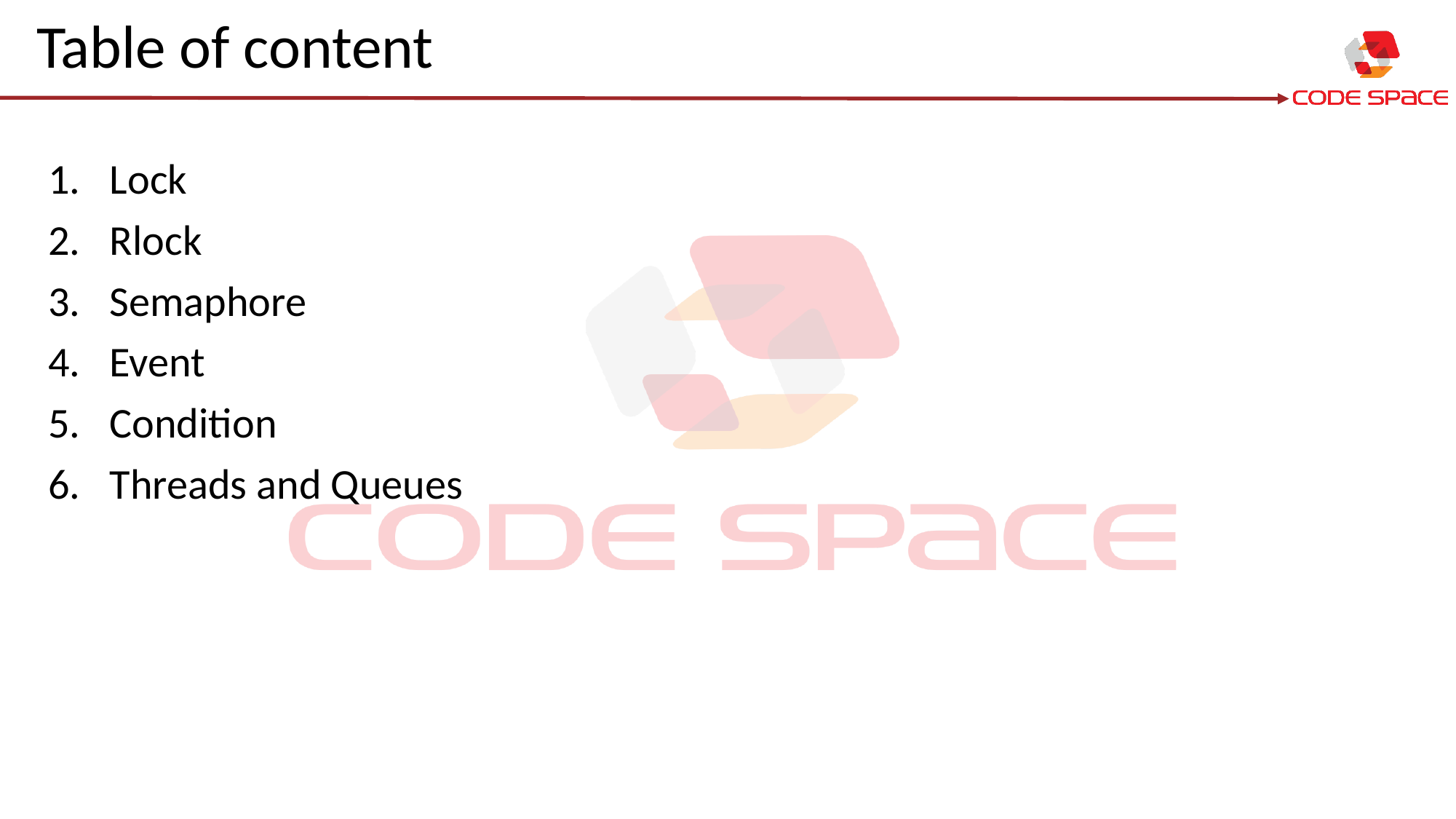

# Table of content
Lock
Rlock
Semaphore
Event
Condition
Threads and Queues